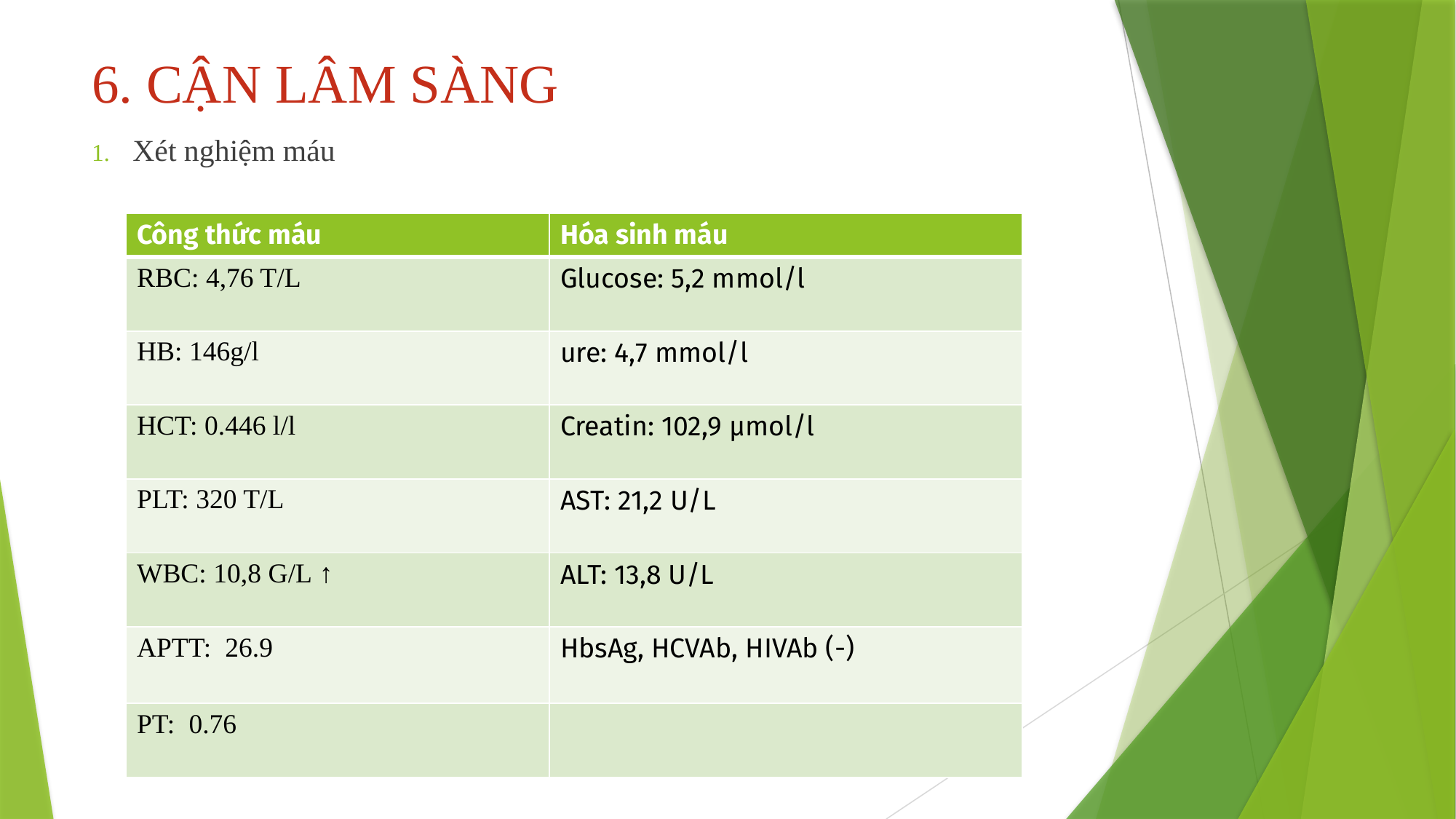

# 6. CẬN LÂM SÀNG
Xét nghiệm máu
| Công thức máu | Hóa sinh máu |
| --- | --- |
| RBC: 4,76 T/L | Glucose: 5,2 mmol/l |
| HB: 146g/l | ure: 4,7 mmol/l |
| HCT: 0.446 l/l | Creatin: 102,9 µmol/l |
| PLT: 320 T/L | AST: 21,2 U/L |
| WBC: 10,8 G/L ↑ | ALT: 13,8 U/L |
| APTT: 26.9 | HbsAg, HCVAb, HIVAb (-) |
| PT: 0.76 |  |